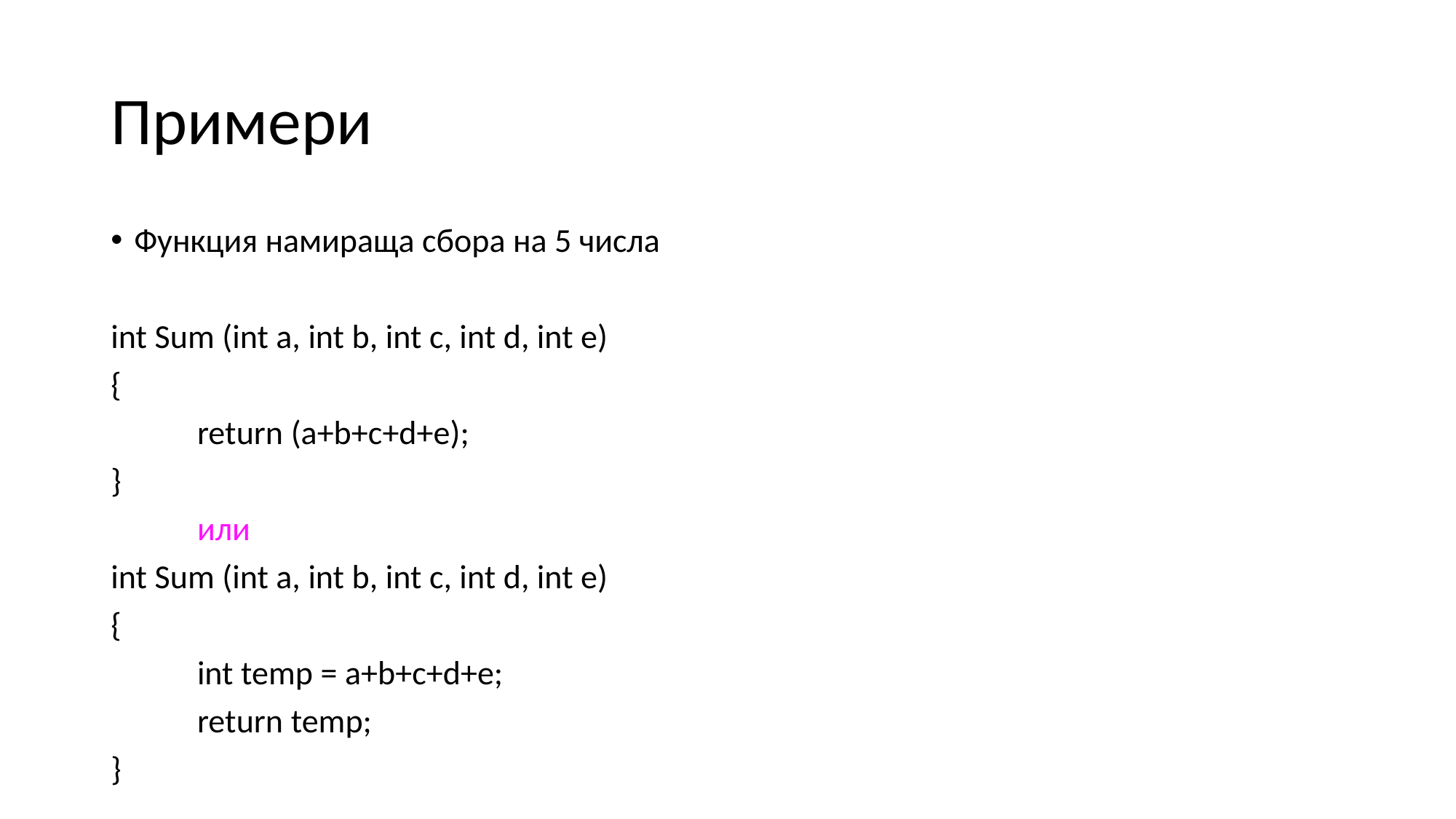

# Примери
Функция намираща сбора на 5 числа

int Sum (int a, int b, int c, int d, int e)
{
	return (a+b+c+d+e);
}
						или
int Sum (int a, int b, int c, int d, int e)
{
	int temp = a+b+c+d+e;
	return temp;
}